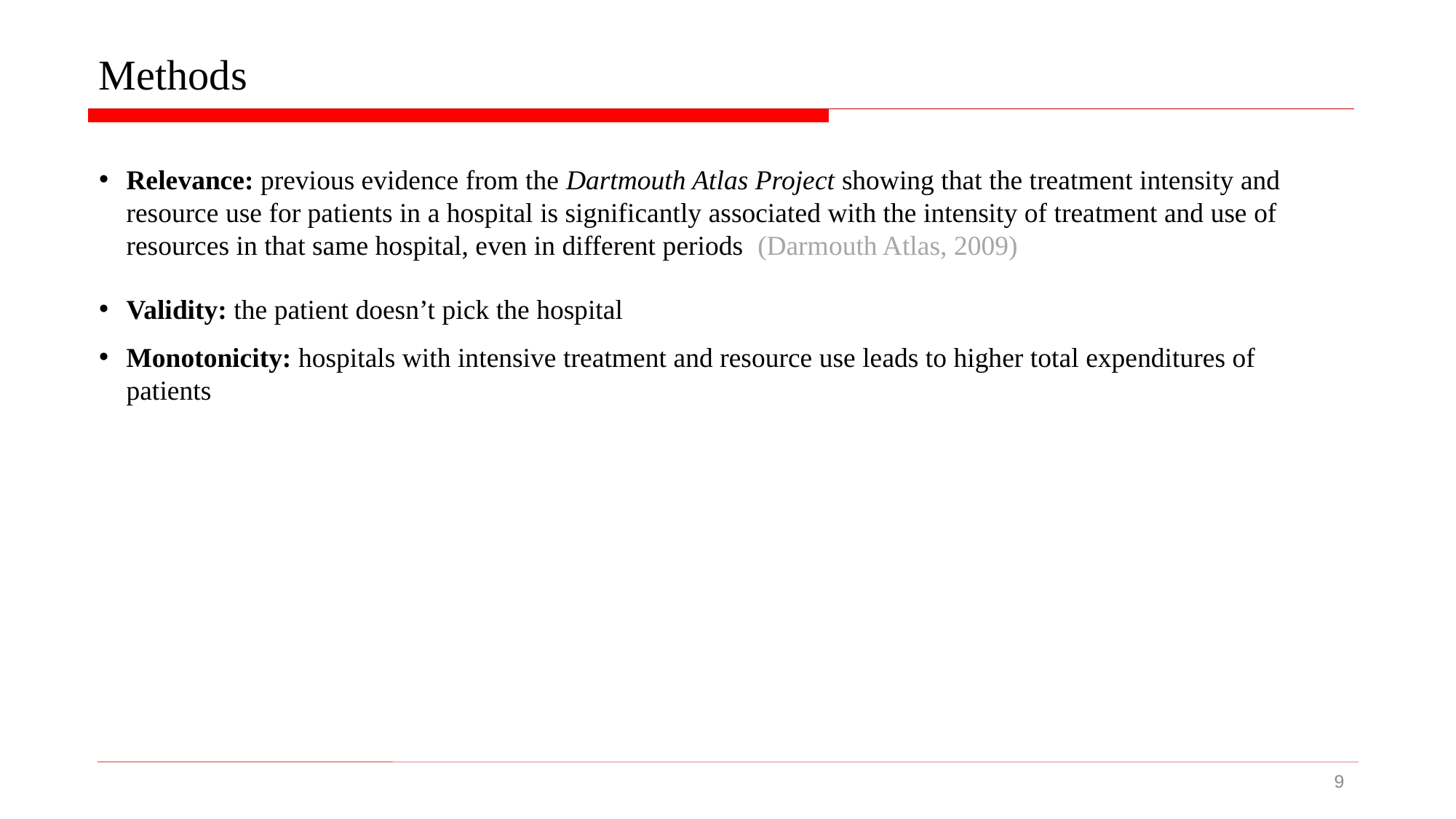

# Methods
Relevance: previous evidence from the Dartmouth Atlas Project showing that the treatment intensity and resource use for patients in a hospital is significantly associated with the intensity of treatment and use of resources in that same hospital, even in different periods  (Darmouth Atlas, 2009)
Validity: the patient doesn’t pick the hospital
Monotonicity: hospitals with intensive treatment and resource use leads to higher total expenditures of patients
9